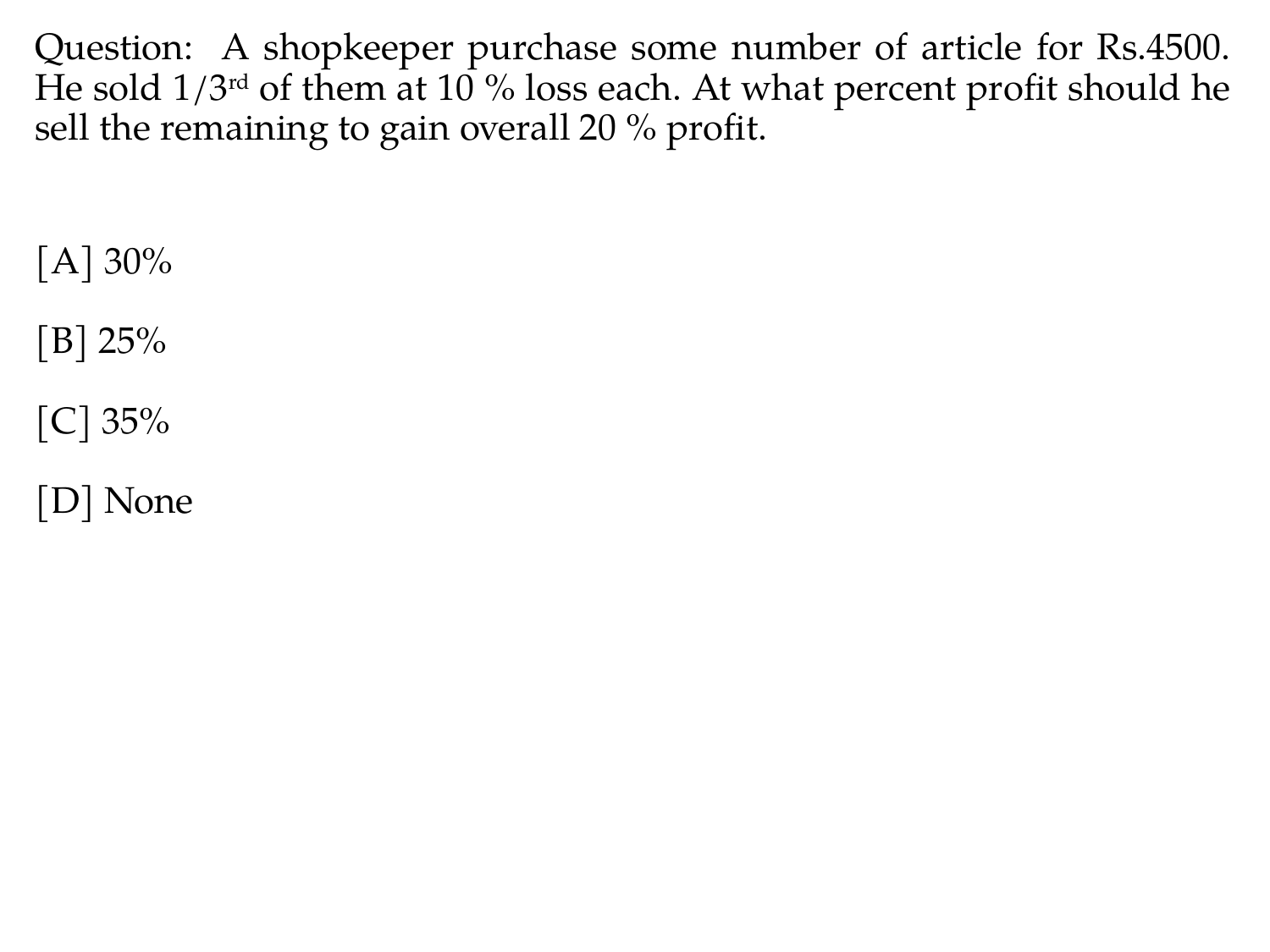

Question:  A shopkeeper purchase some number of article for Rs.4500. He sold 1/3rd of them at 10 % loss each. At what percent profit should he sell the remaining to gain overall 20 % profit.

[A] 30%
[B] 25%
[C] 35%
[D] None